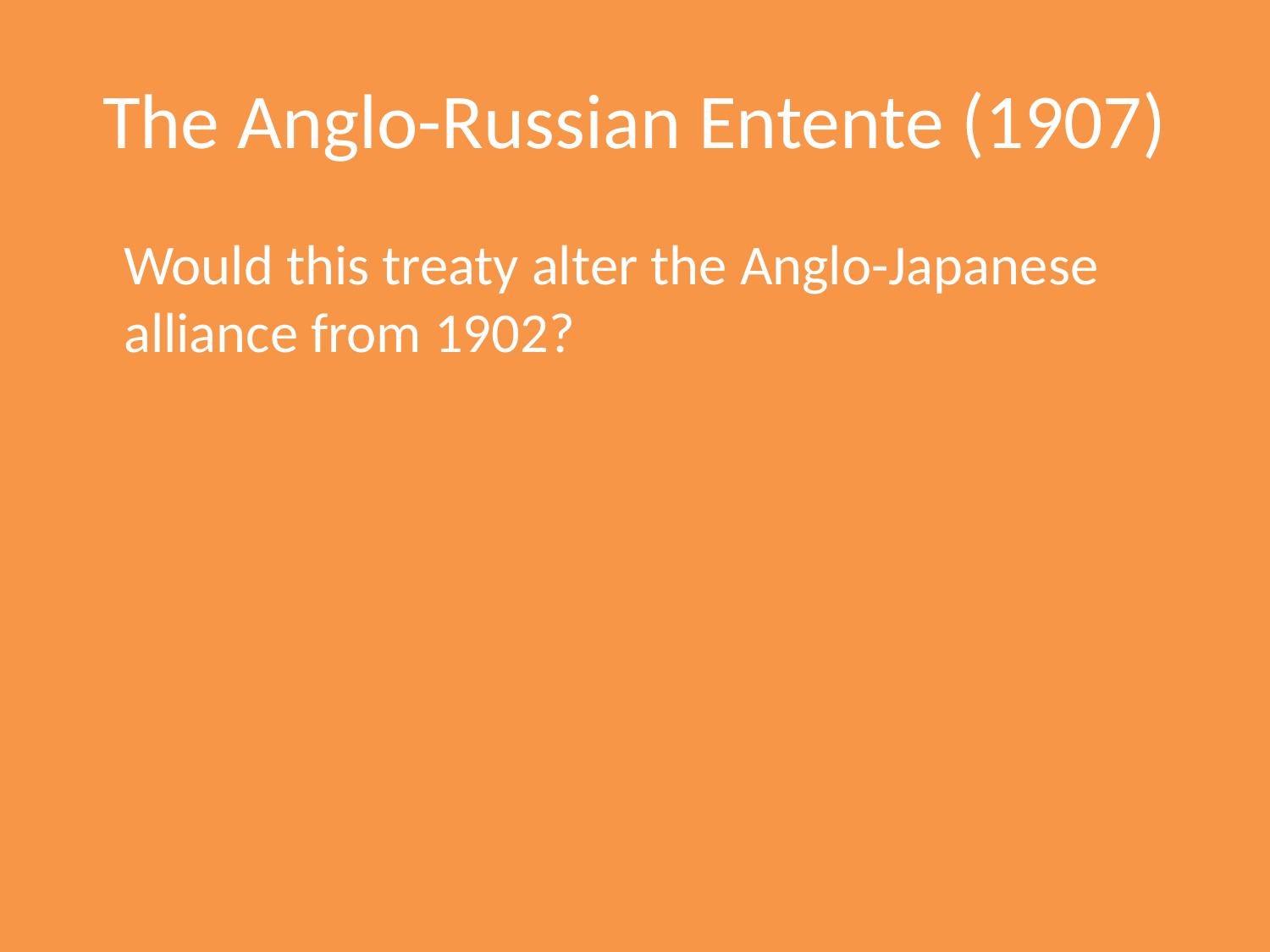

# The Anglo-Russian Entente (1907)
	Would this treaty alter the Anglo-Japanese alliance from 1902?